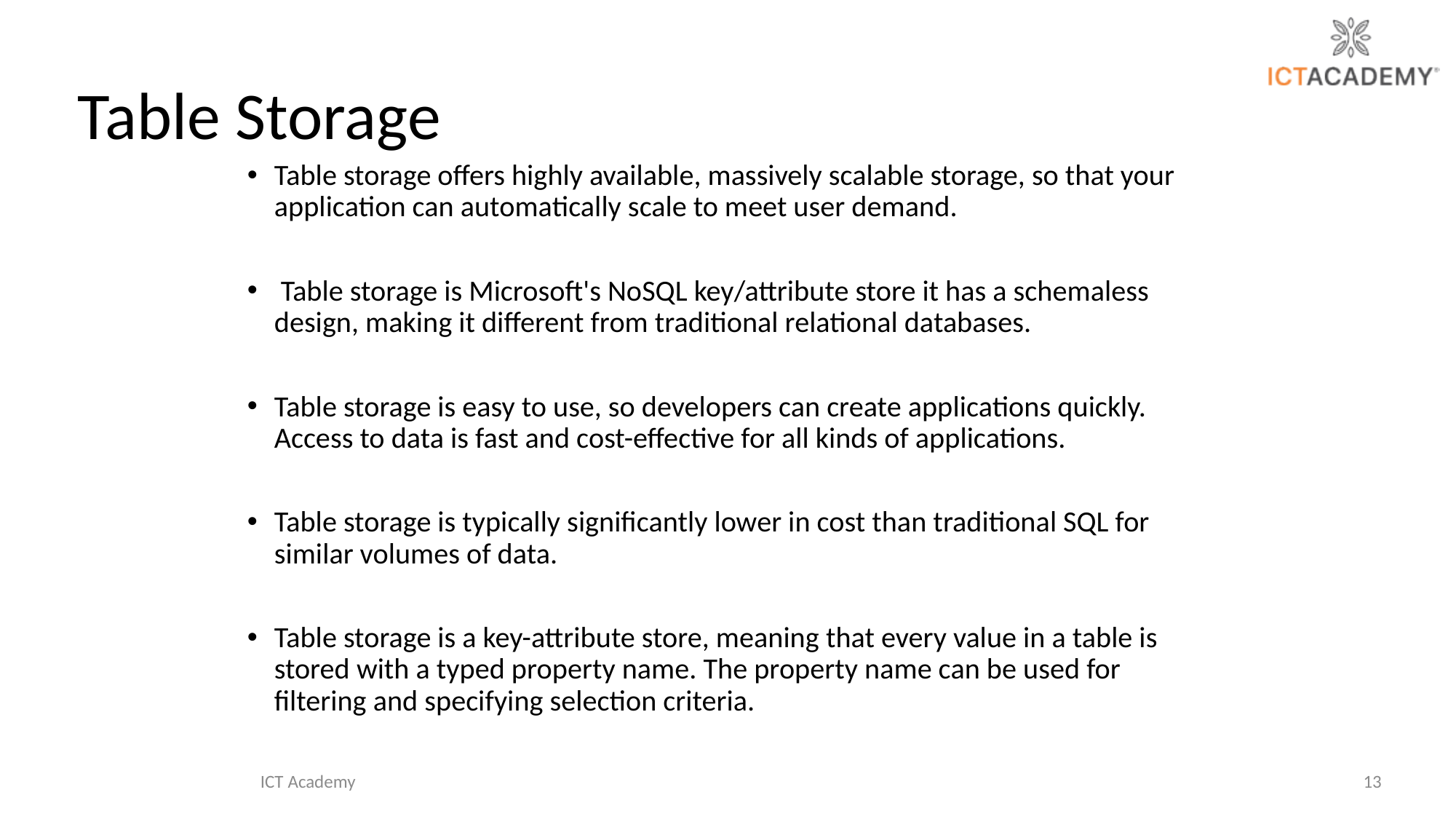

# Table Storage
Table storage offers highly available, massively scalable storage, so that your application can automatically scale to meet user demand.

 Table storage is Microsoft's NoSQL key/attribute store it has a schemaless design, making it different from traditional relational databases.

Table storage is easy to use, so developers can create applications quickly. Access to data is fast and cost-effective for all kinds of applications.

Table storage is typically significantly lower in cost than traditional SQL for similar volumes of data.

Table storage is a key-attribute store, meaning that every value in a table is stored with a typed property name. The property name can be used for filtering and specifying selection criteria.
ICT Academy
13